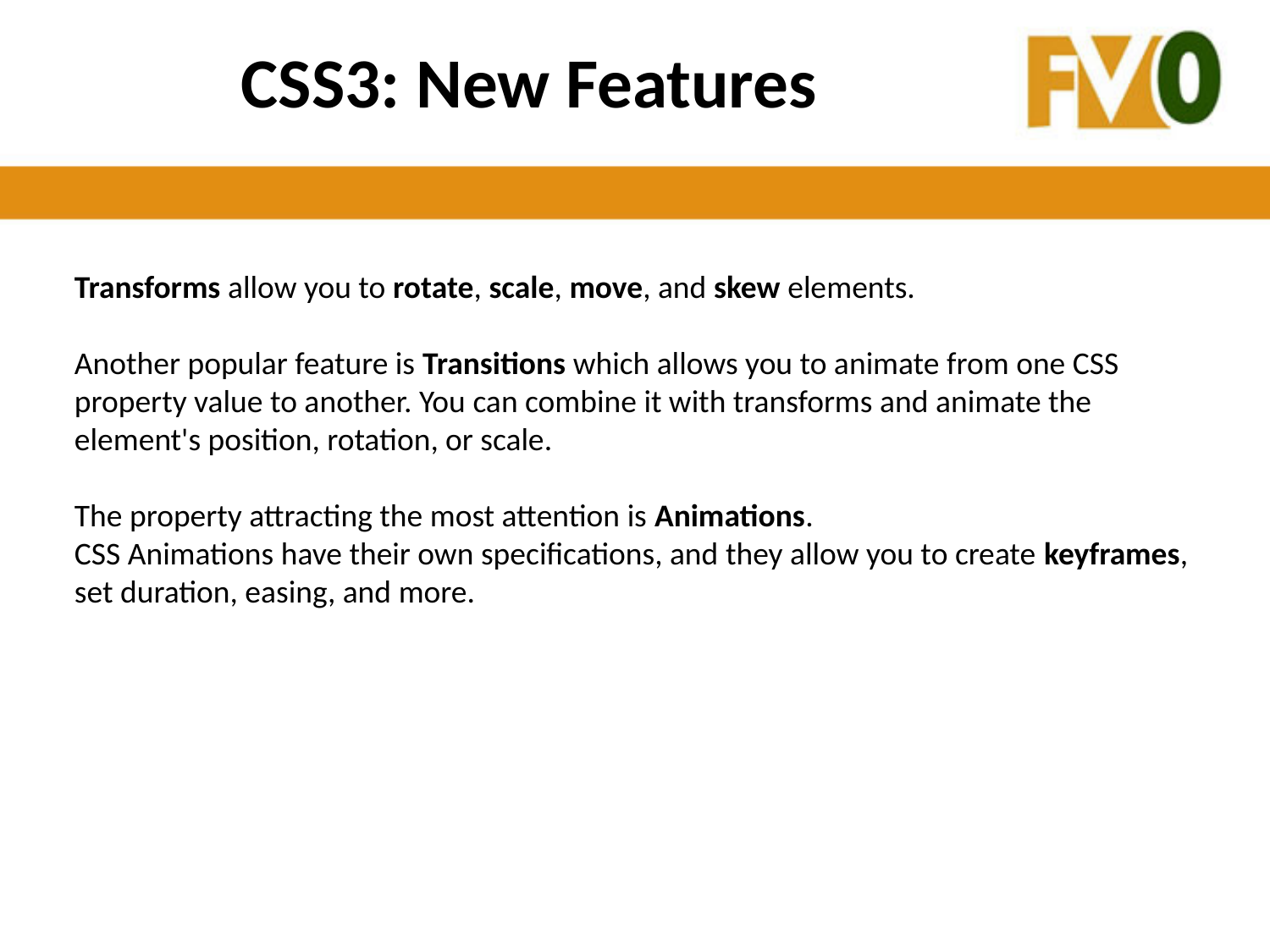

# CSS3: New Features
Transforms allow you to rotate, scale, move, and skew elements. 
Another popular feature is Transitions which allows you to animate from one CSS property value to another. You can combine it with transforms and animate the element's position, rotation, or scale.
The property attracting the most attention is Animations. 
CSS Animations have their own specifications, and they allow you to create keyframes, set duration, easing, and more.